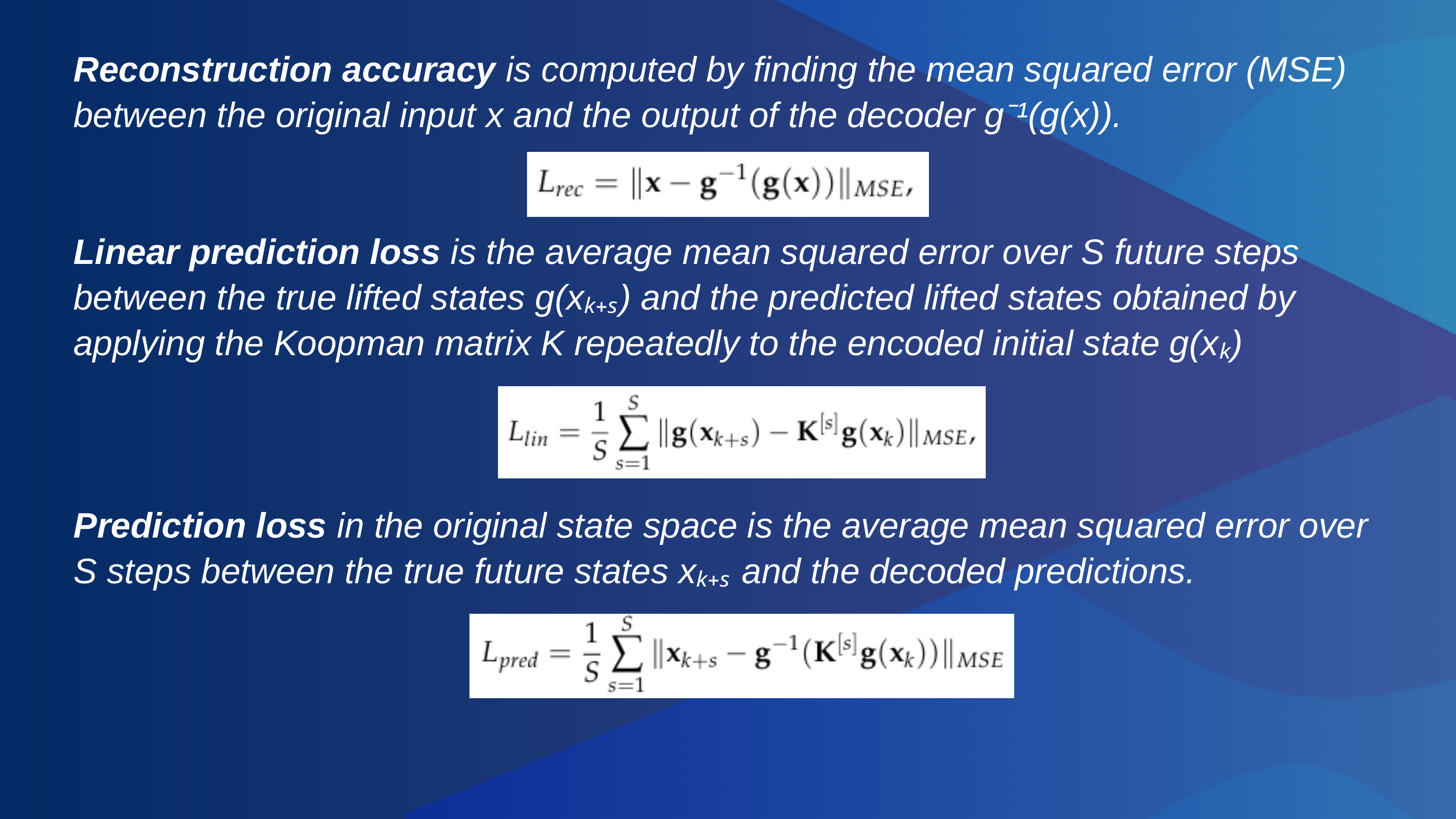

Reconstruction accuracy is computed by finding the mean squared error (MSE) between the original input x and the output of the decoder g⁻¹(g(x)).

Linear prediction loss is the average mean squared error over S future steps between the true lifted states g(xₖ₊ₛ) and the predicted lifted states obtained by applying the Koopman matrix K repeatedly to the encoded initial state g(xₖ)

Prediction loss in the original state space is the average mean squared error over S steps between the true future states xₖ₊ₛ​ and the decoded predictions.